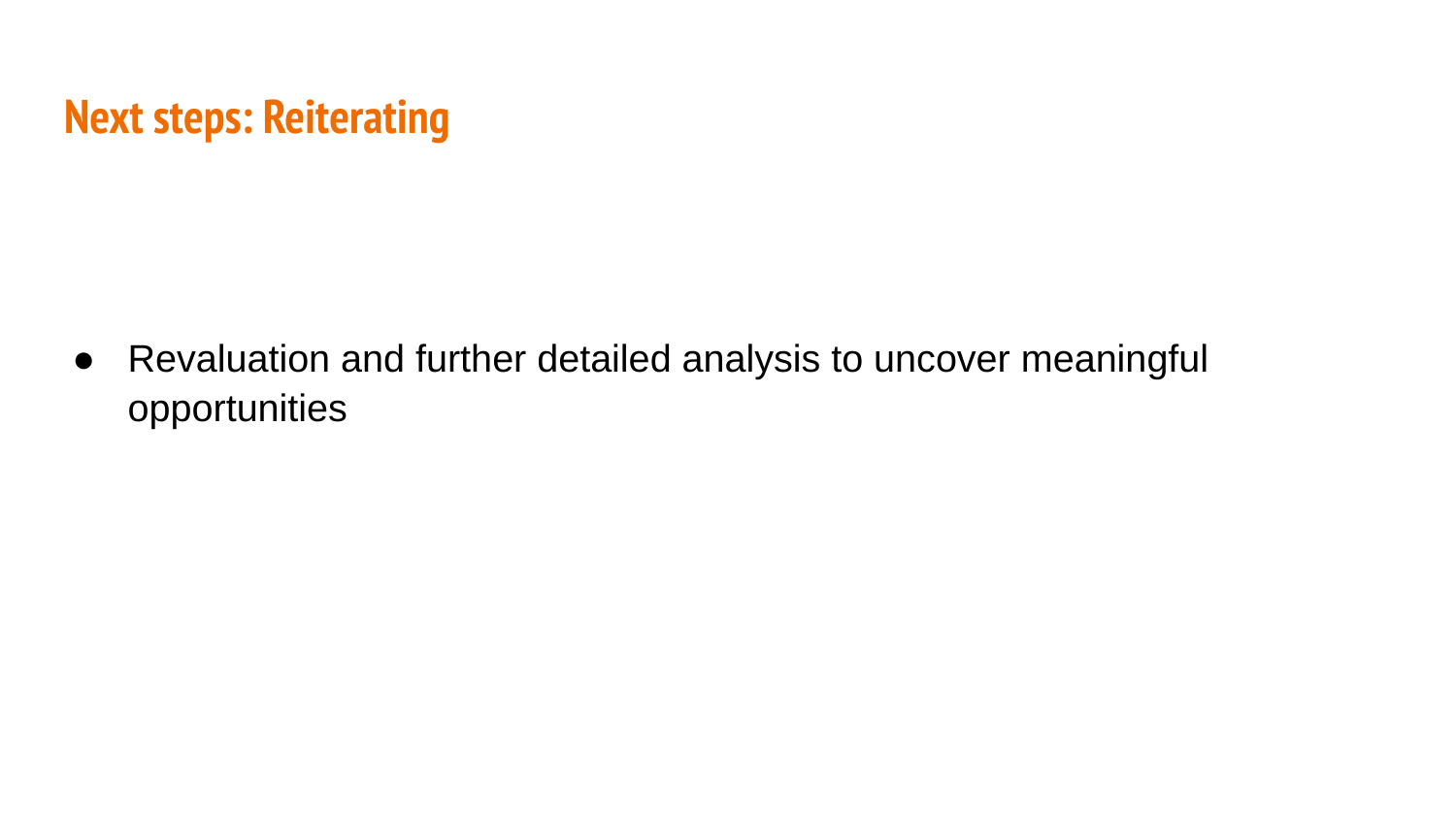

# Next steps: Reiterating
Revaluation and further detailed analysis to uncover meaningful opportunities